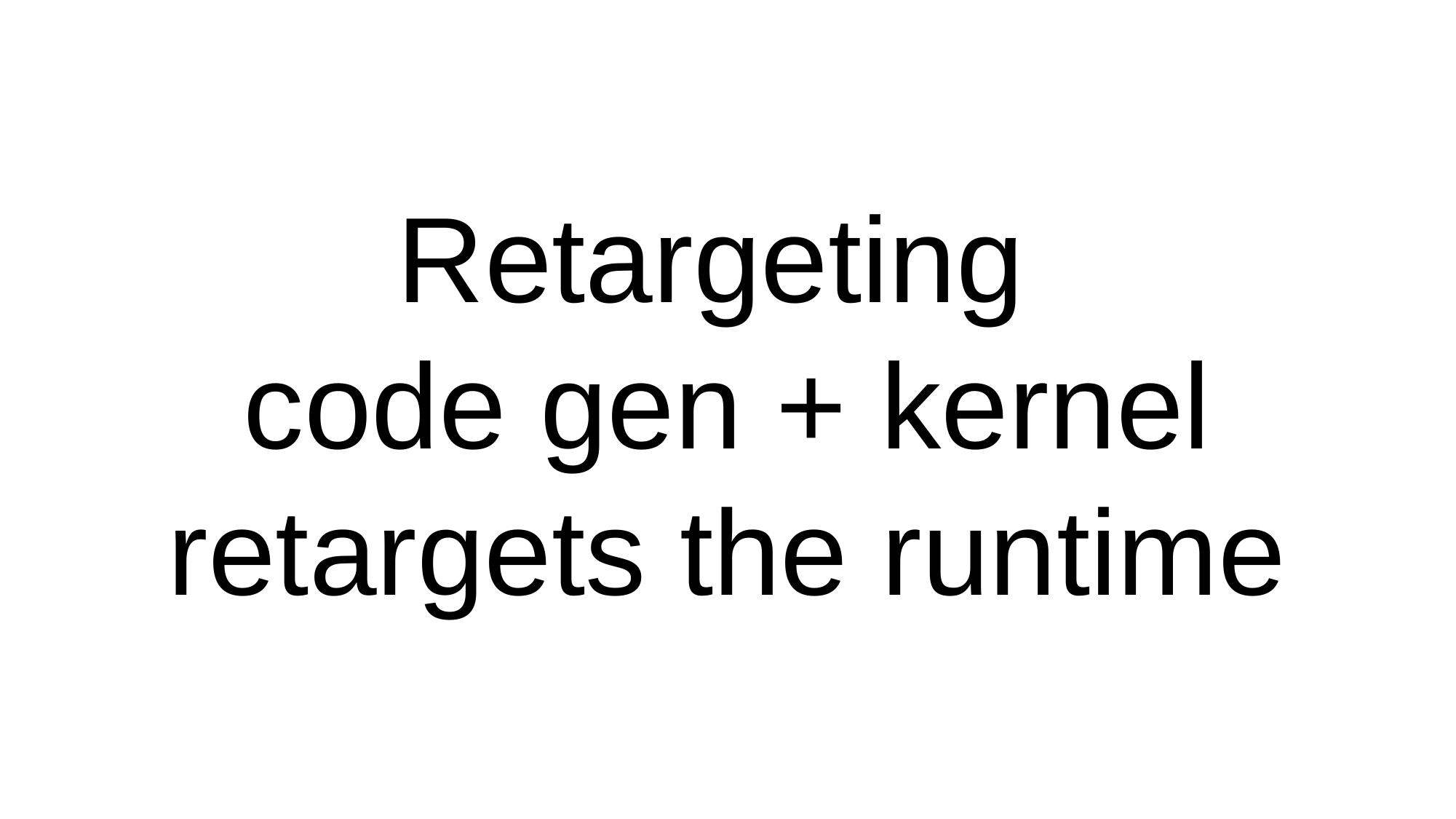

Retargeting
code gen + kernel
retargets the runtime